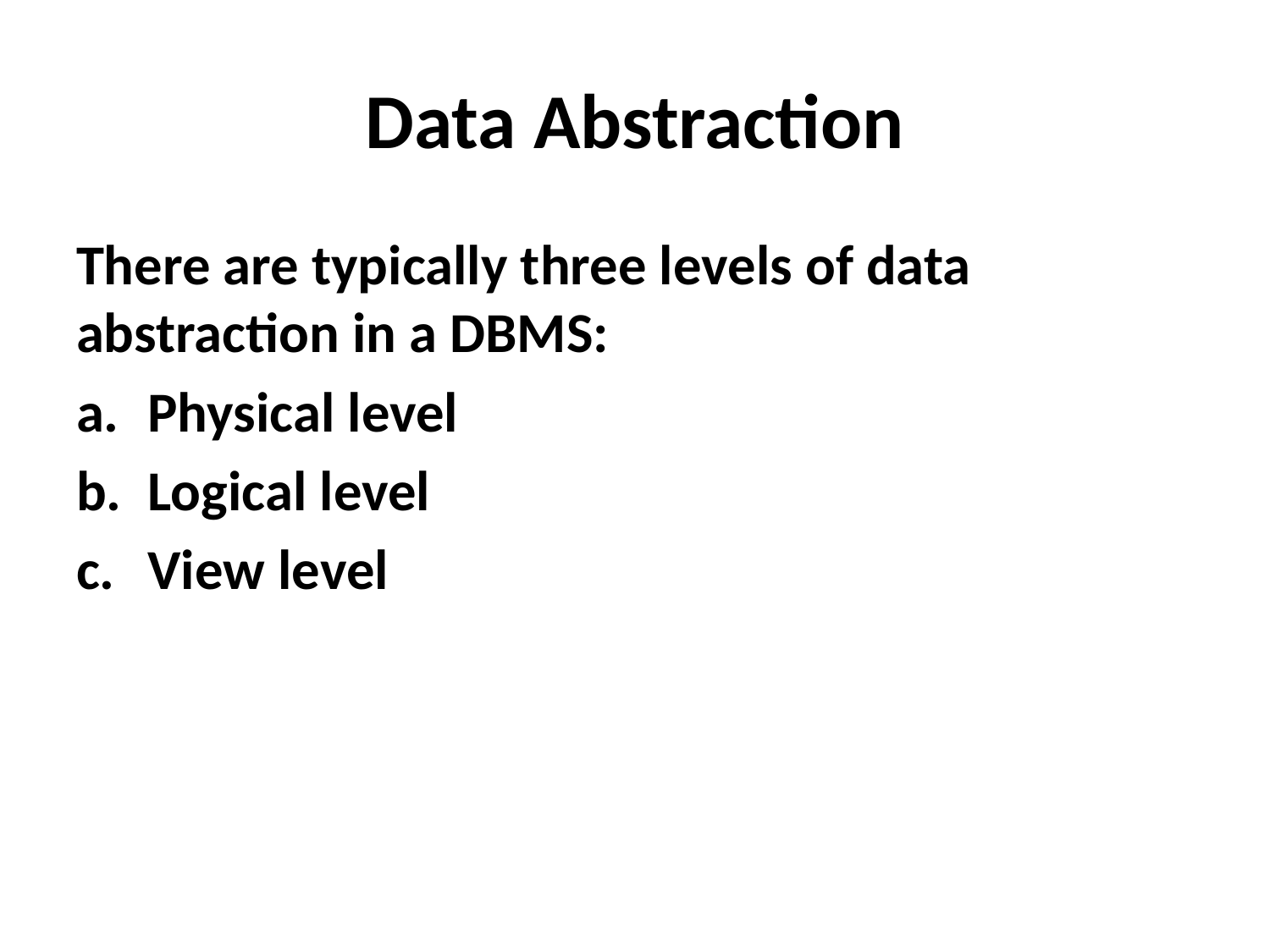

# Data Abstraction
There are typically three levels of data abstraction in a DBMS:
Physical level
Logical level
View level